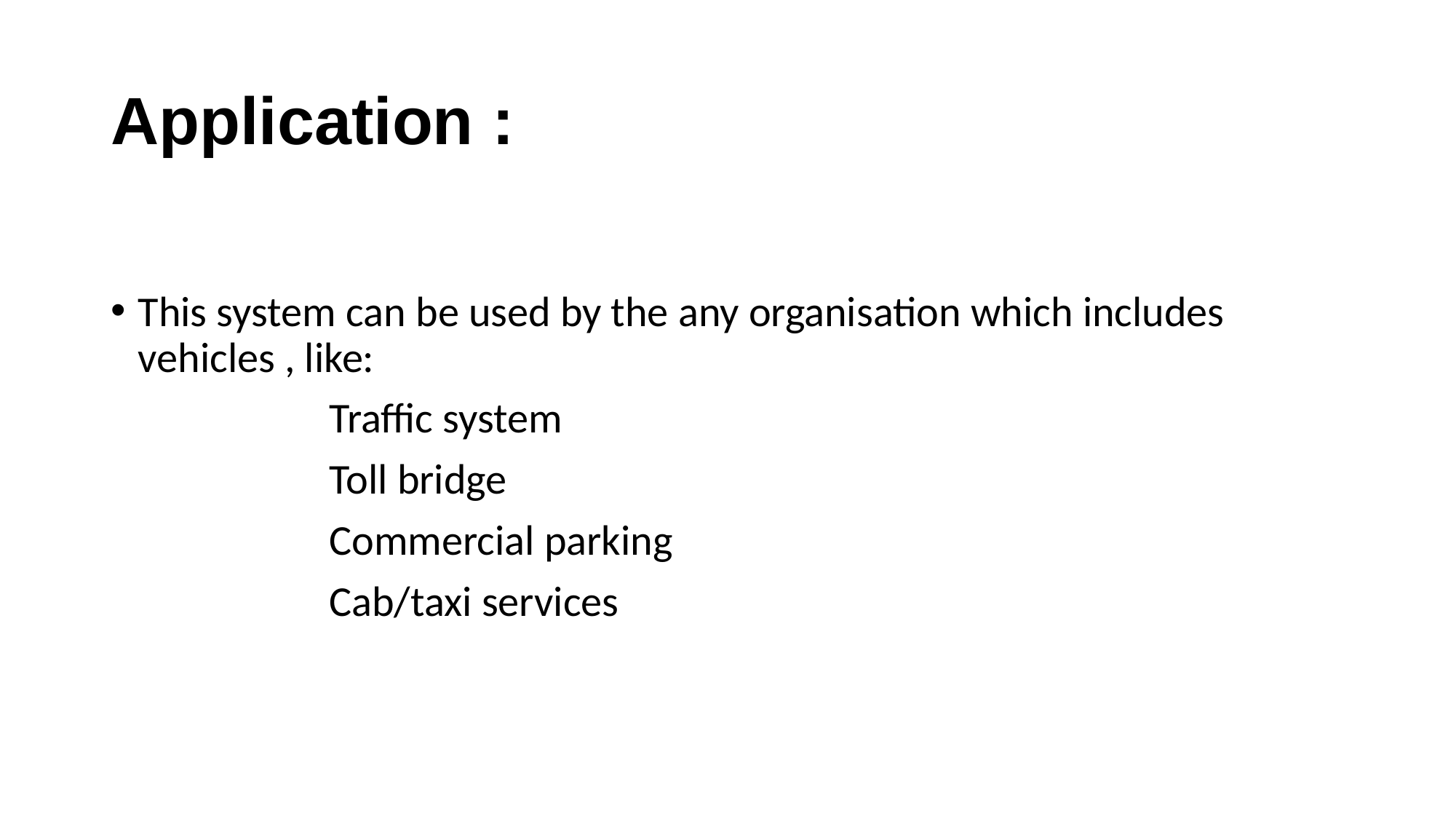

# Application :

This system can be used by the any organisation which includes vehicles , like:
		Traffic system
		Toll bridge
		Commercial parking
		Cab/taxi services